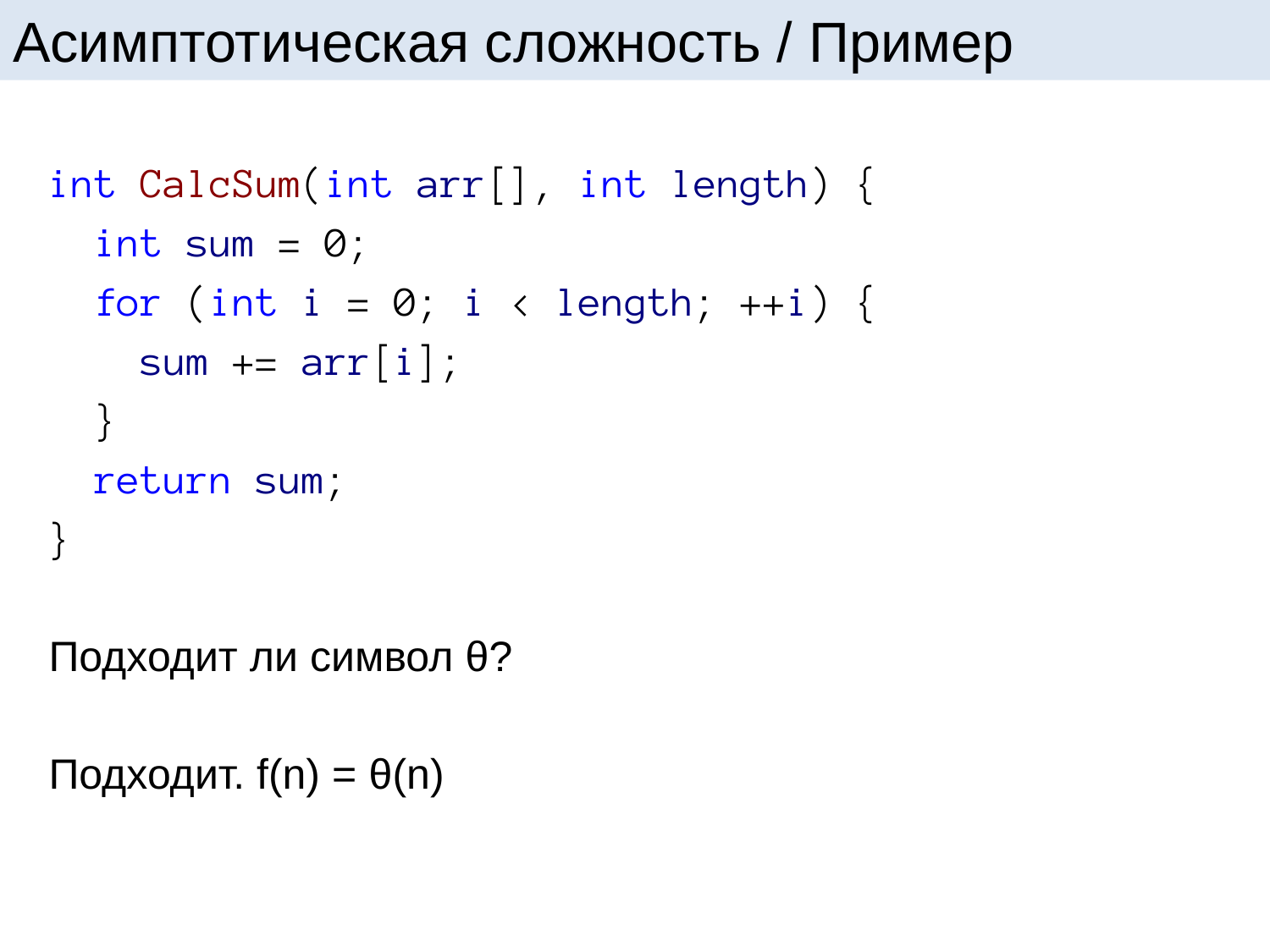

# Асимптотическая сложность / Пример
int CalcSum(int arr[], int length) {
  int sum = 0;
  for (int i = 0; i < length; ++i) {
    sum += arr[i];
  }
  return sum;
}

Подходит ли символ θ?

Подходит. f(n) = θ(n)